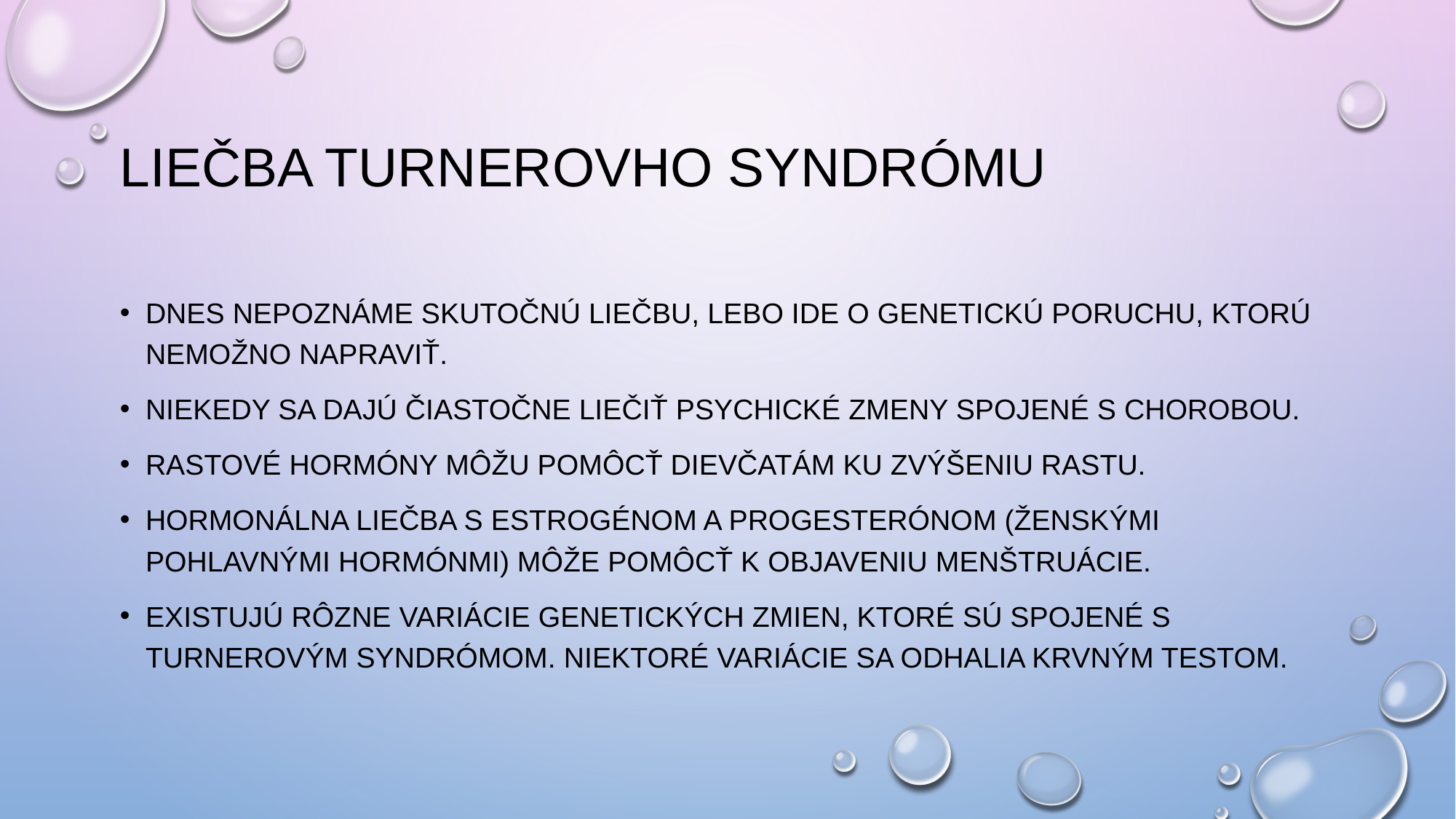

# Liečba Turnerovho syndrómu
Dnes nepoznáme skutočnú liečbu, lebo ide o genetickú poruchu, ktorú nemožno napraviť.
Niekedy sa dajú čiastočne liečiť psychické zmeny spojené s chorobou.
Rastové hormóny môžu pomôcť dievčatám ku zvýšeniu rastu.
Hormonálna liečba s estrogénom a progesterónom (ženskými pohlavnými hormónmi) môže pomôcť k objaveniu menštruácie.
Existujú rôzne variácie genetických zmien, ktoré sú spojené s Turnerovým syndrómom. Niektoré variácie sa odhalia krvným testom.